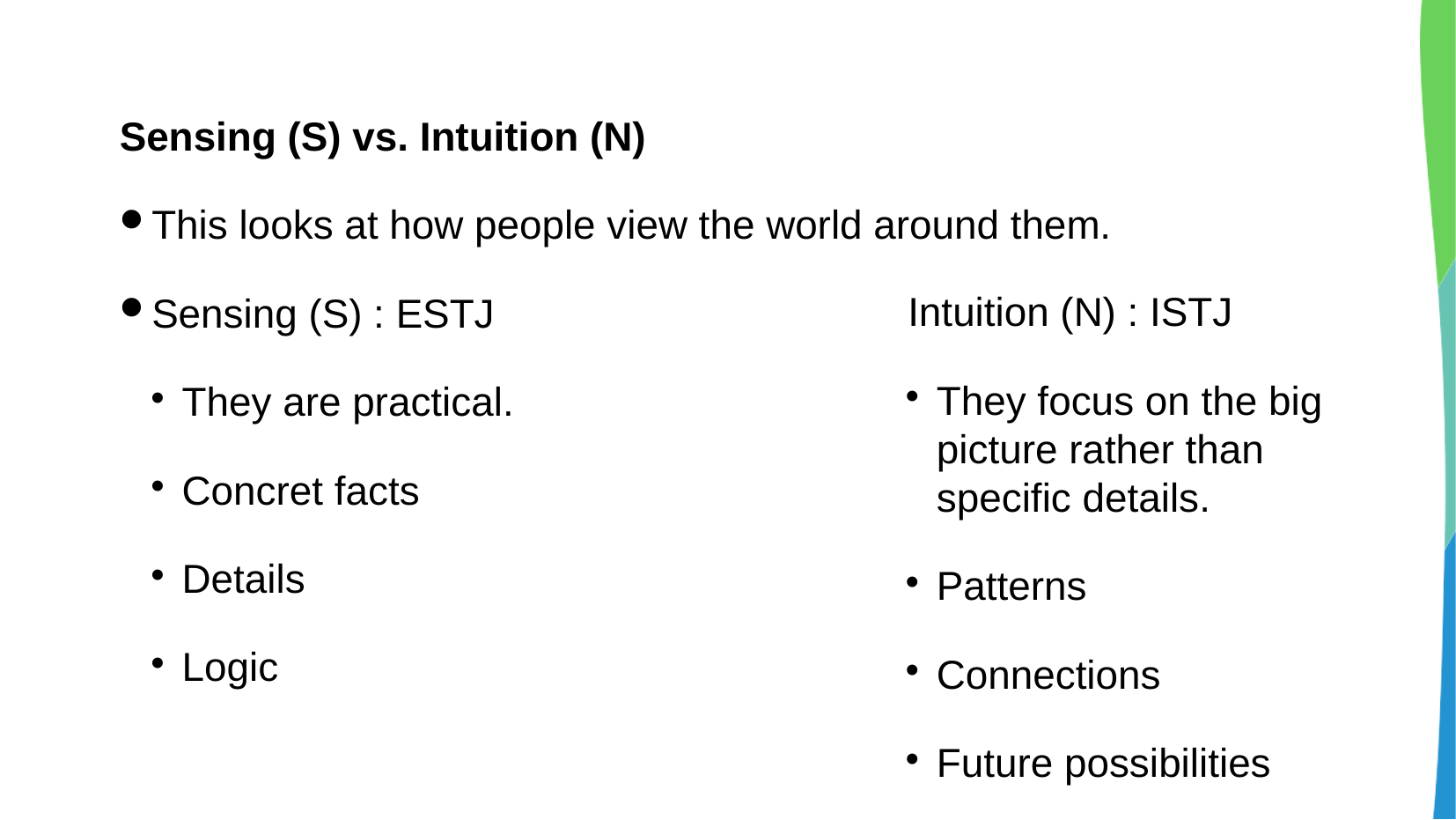

Sensing (S) vs. Intuition (N)
This looks at how people view the world around them.
Sensing (S) : ESTJ
They are practical.
Concret facts
Details
Logic
   Intuition (N) : ISTJ
They focus on the big picture rather than specific details.
Patterns
Connections
Future possibilities